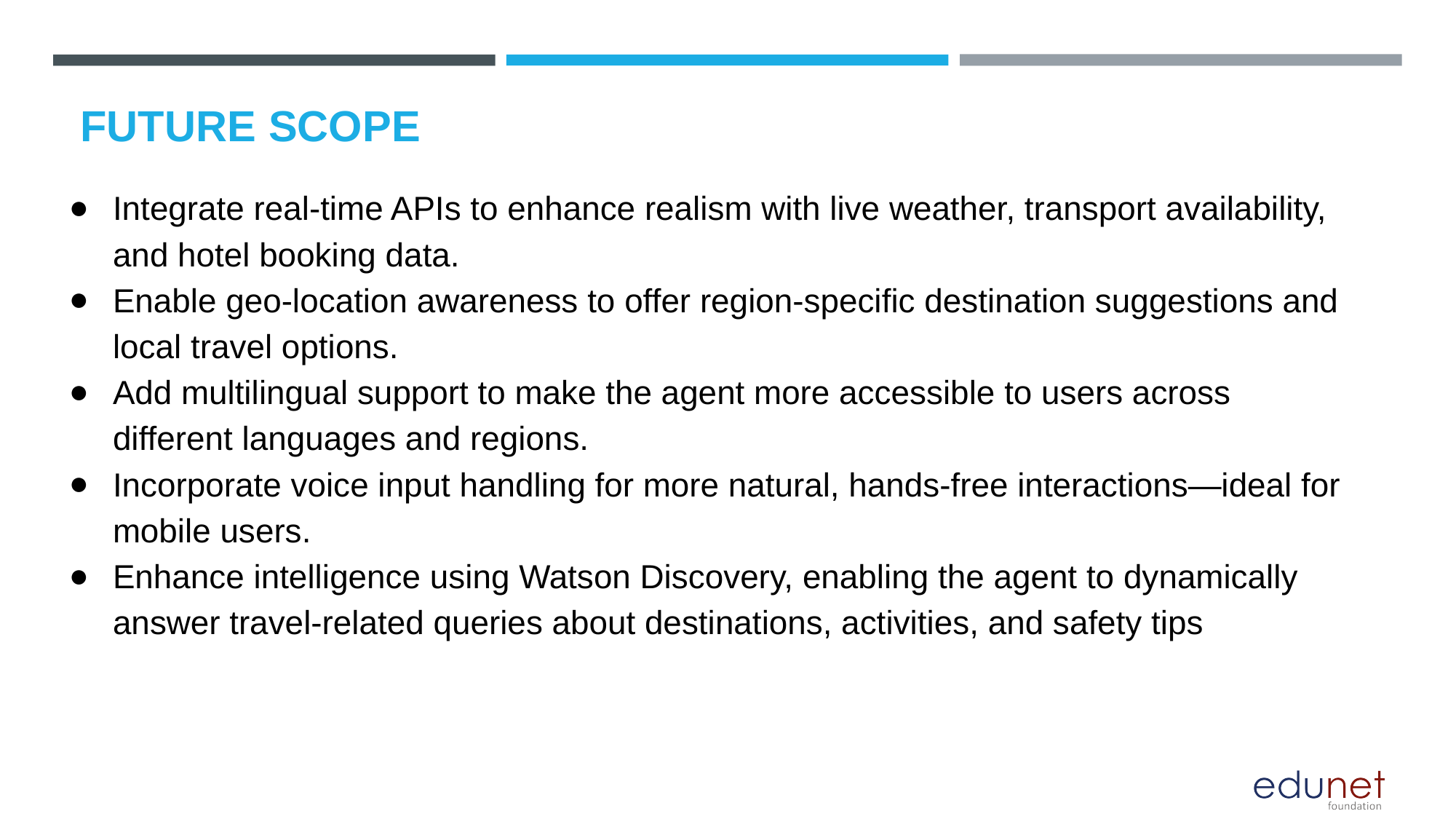

FUTURE SCOPE
Integrate real-time APIs to enhance realism with live weather, transport availability, and hotel booking data.
Enable geo-location awareness to offer region-specific destination suggestions and local travel options.
Add multilingual support to make the agent more accessible to users across different languages and regions.
Incorporate voice input handling for more natural, hands-free interactions—ideal for mobile users.
Enhance intelligence using Watson Discovery, enabling the agent to dynamically answer travel-related queries about destinations, activities, and safety tips